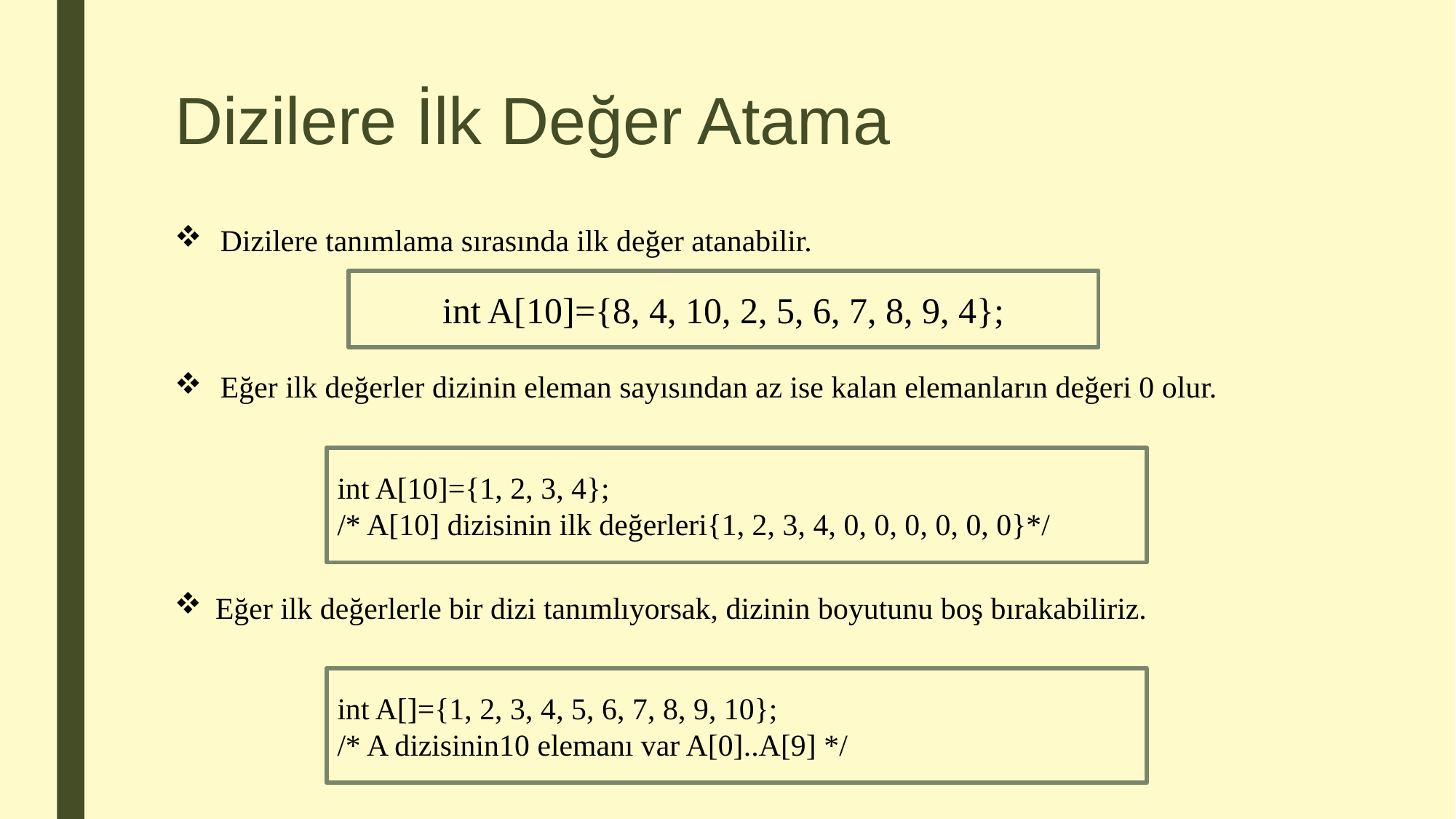

# Dizilere İlk Değer Atama
Dizilere tanımlama sırasında ilk değer atanabilir.
int A[10]={8, 4, 10, 2, 5, 6, 7, 8, 9, 4};
Eğer ilk değerler dizinin eleman sayısından az ise kalan elemanların değeri 0 olur.
int A[10]={1, 2, 3, 4};
/* A[10] dizisinin ilk değerleri{1, 2, 3, 4, 0, 0, 0, 0, 0, 0}*/
Eğer ilk değerlerle bir dizi tanımlıyorsak, dizinin boyutunu boş bırakabiliriz.
int A[]={1, 2, 3, 4, 5, 6, 7, 8, 9, 10};
/* A dizisinin10 elemanı var A[0]..A[9] */